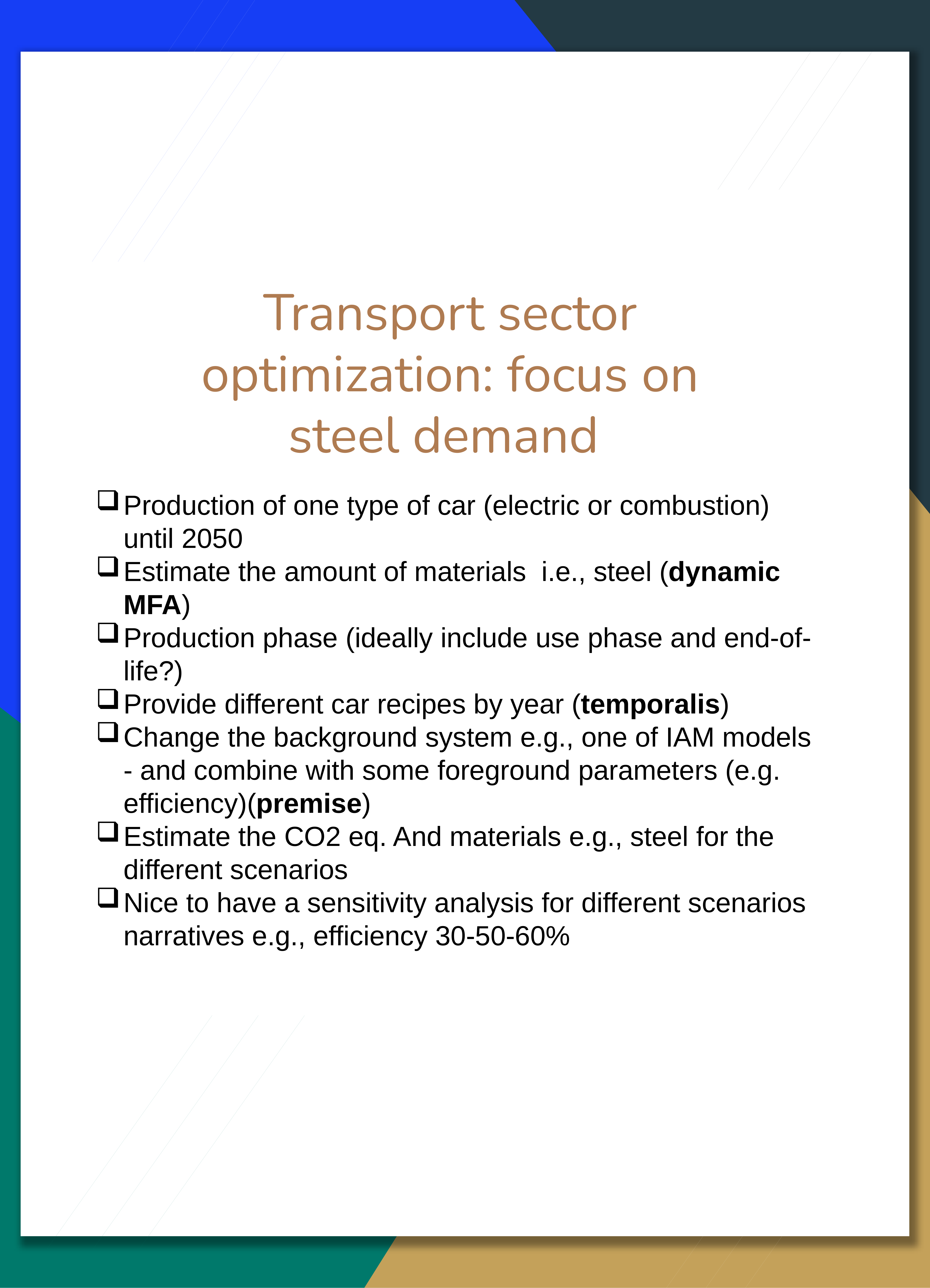

# Transport sector optimization: focus on steel demand
Production of one type of car (electric or combustion) until 2050
Estimate the amount of materials  i.e., steel (dynamic MFA)
Production phase (ideally include use phase and end-of-life?)
Provide different car recipes by year (temporalis)
Change the background system e.g., one of IAM models - and combine with some foreground parameters (e.g. efficiency)(premise)
Estimate the CO2 eq. And materials e.g., steel for the different scenarios
Nice to have a sensitivity analysis for different scenarios narratives e.g., efficiency 30-50-60%